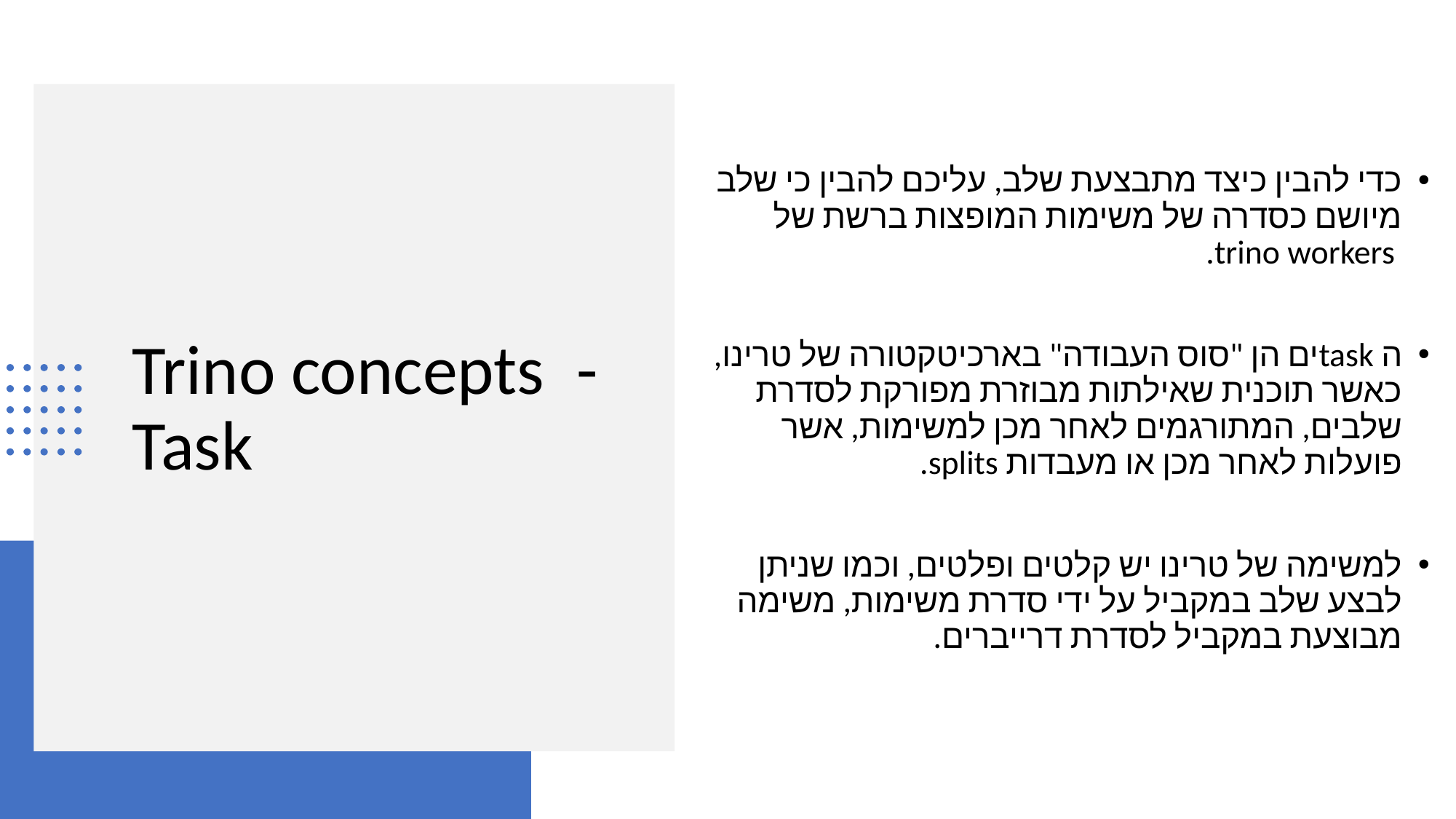

כדי להבין כיצד מתבצעת שלב, עליכם להבין כי שלב מיושם כסדרה של משימות המופצות ברשת של  trino workers.

ה taskים הן "סוס העבודה" בארכיטקטורה של טרינו, כאשר תוכנית שאילתות מבוזרת מפורקת לסדרת שלבים, המתורגמים לאחר מכן למשימות, אשר פועלות לאחר מכן או מעבדות splits.

למשימה של טרינו יש קלטים ופלטים, וכמו שניתן לבצע שלב במקביל על ידי סדרת משימות, משימה מבוצעת במקביל לסדרת דרייברים.
# Trino concepts  - Task